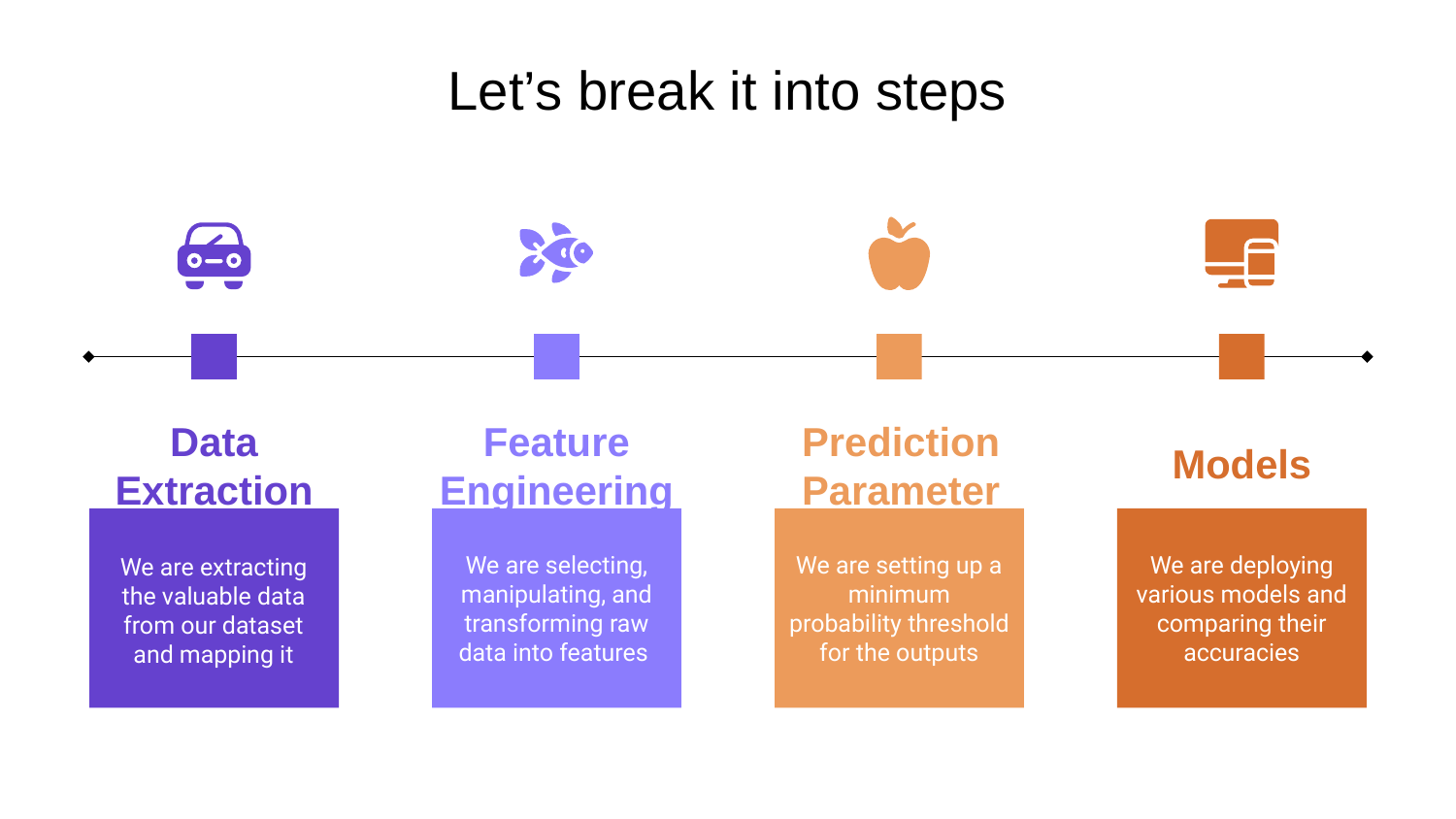

# Let’s break it into steps

Data Extraction

We are extracting the valuable data from our dataset and mapping it

Feature Engineering
We are selecting, manipulating, and transforming raw data into features

Prediction Parameter
We are setting up a minimum probability threshold for the outputs

Models
We are deploying various models and comparing their accuracies